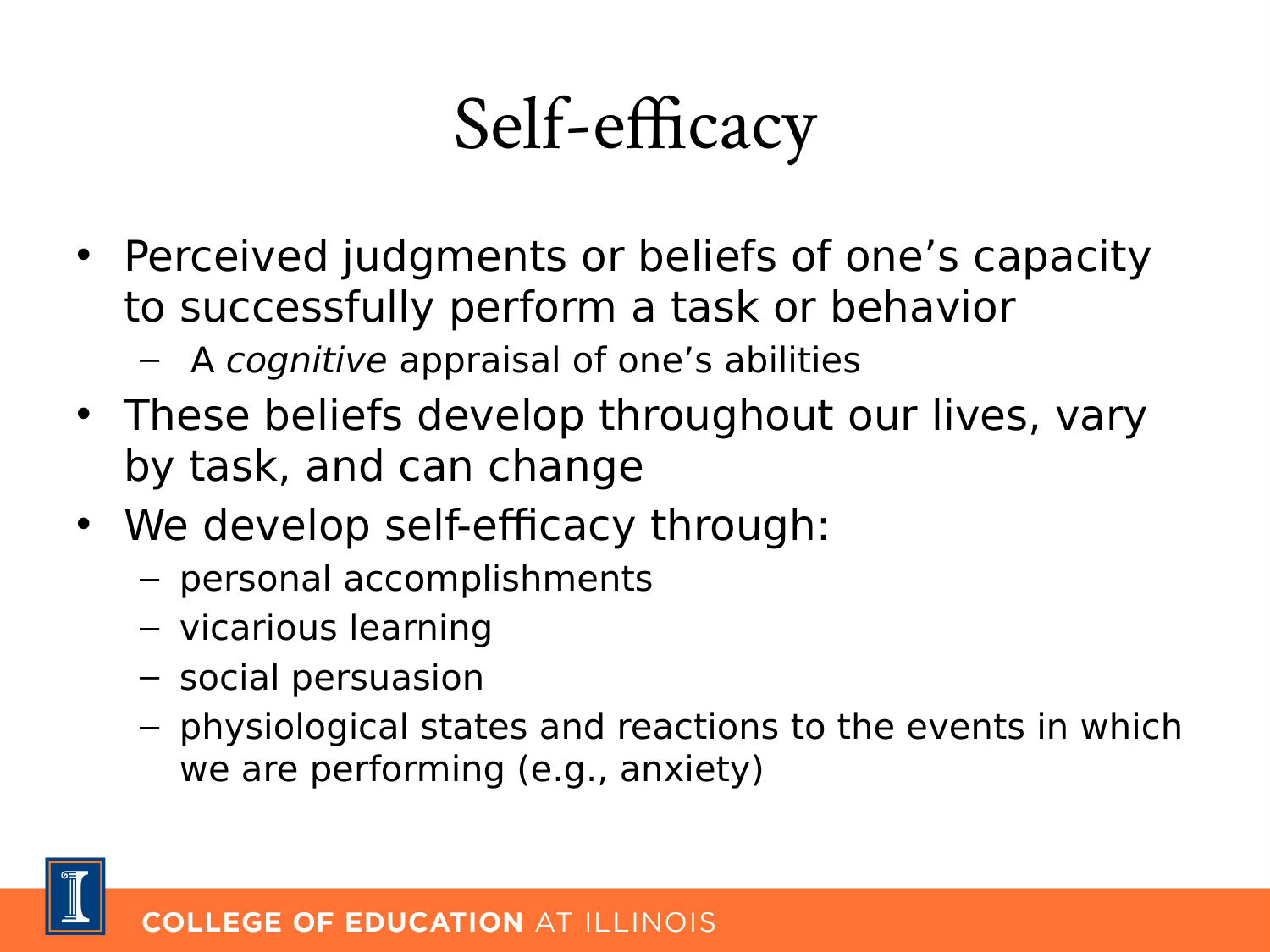

# Self-efficacy
Perceived judgments or beliefs of one’s capacity to successfully perform a task or behavior
 A cognitive appraisal of one’s abilities
These beliefs develop throughout our lives, vary by task, and can change
We develop self-efficacy through:
personal accomplishments
vicarious learning
social persuasion
physiological states and reactions to the events in which we are performing (e.g., anxiety)